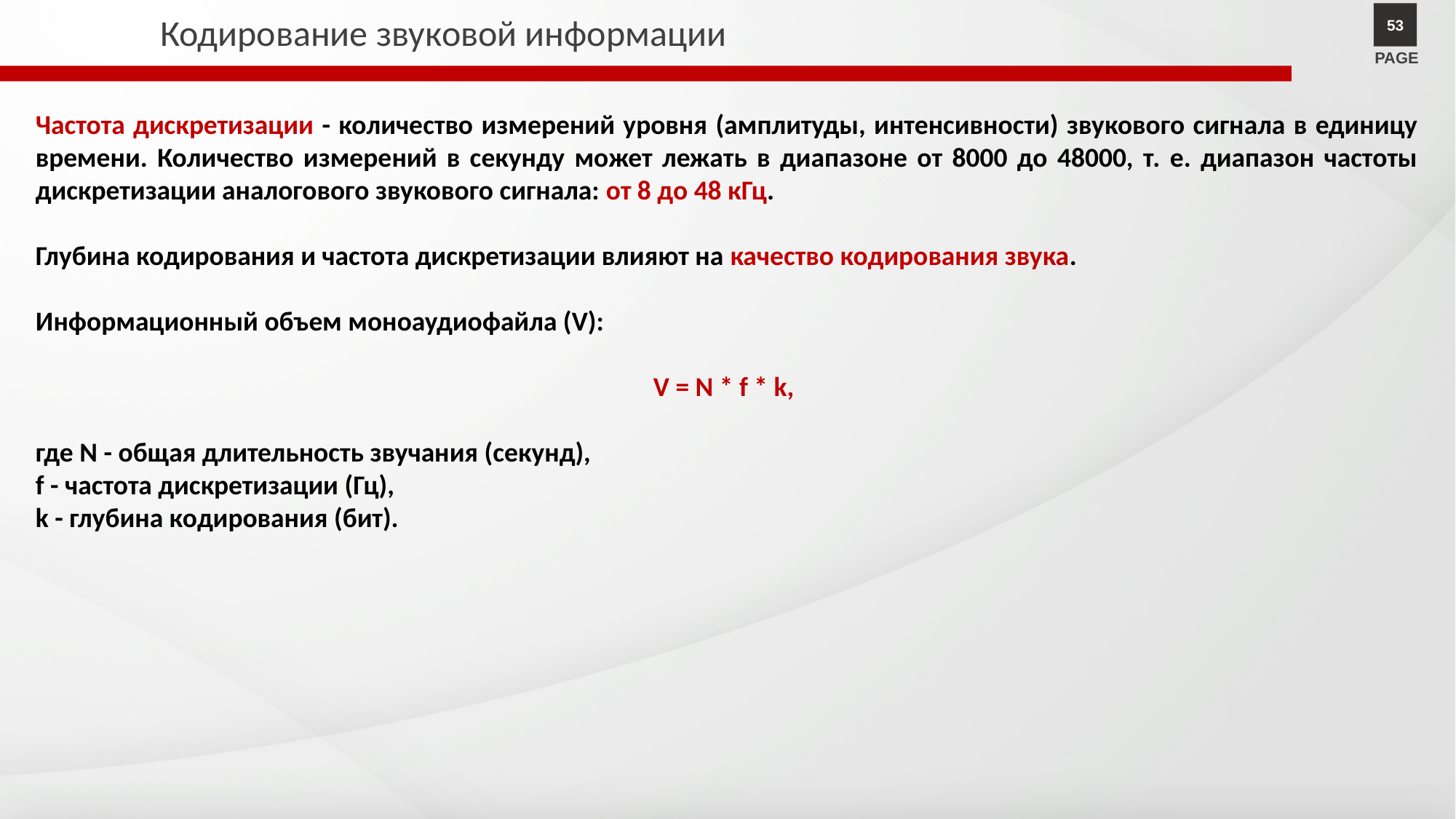

# Кодирование звуковой информации
53
PAGE

Частота дискретизации - количество измерений уровня (амплитуды, интенсивности) звукового сигнала в единицу времени. Количество измерений в секунду может лежать в диапазоне от 8000 до 48000, т. е. диапазон частоты дискретизации аналогового звукового сигнала: от 8 до 48 кГц.

Глубина кодирования и частота дискретизации влияют на качество кодирования звука.

Информационный объем моноаудиофайла (V):

V = N * f * k,

где N - общая длительность звучания (секунд),
f - частота дискретизации (Гц),
k - глубина кодирования (бит).